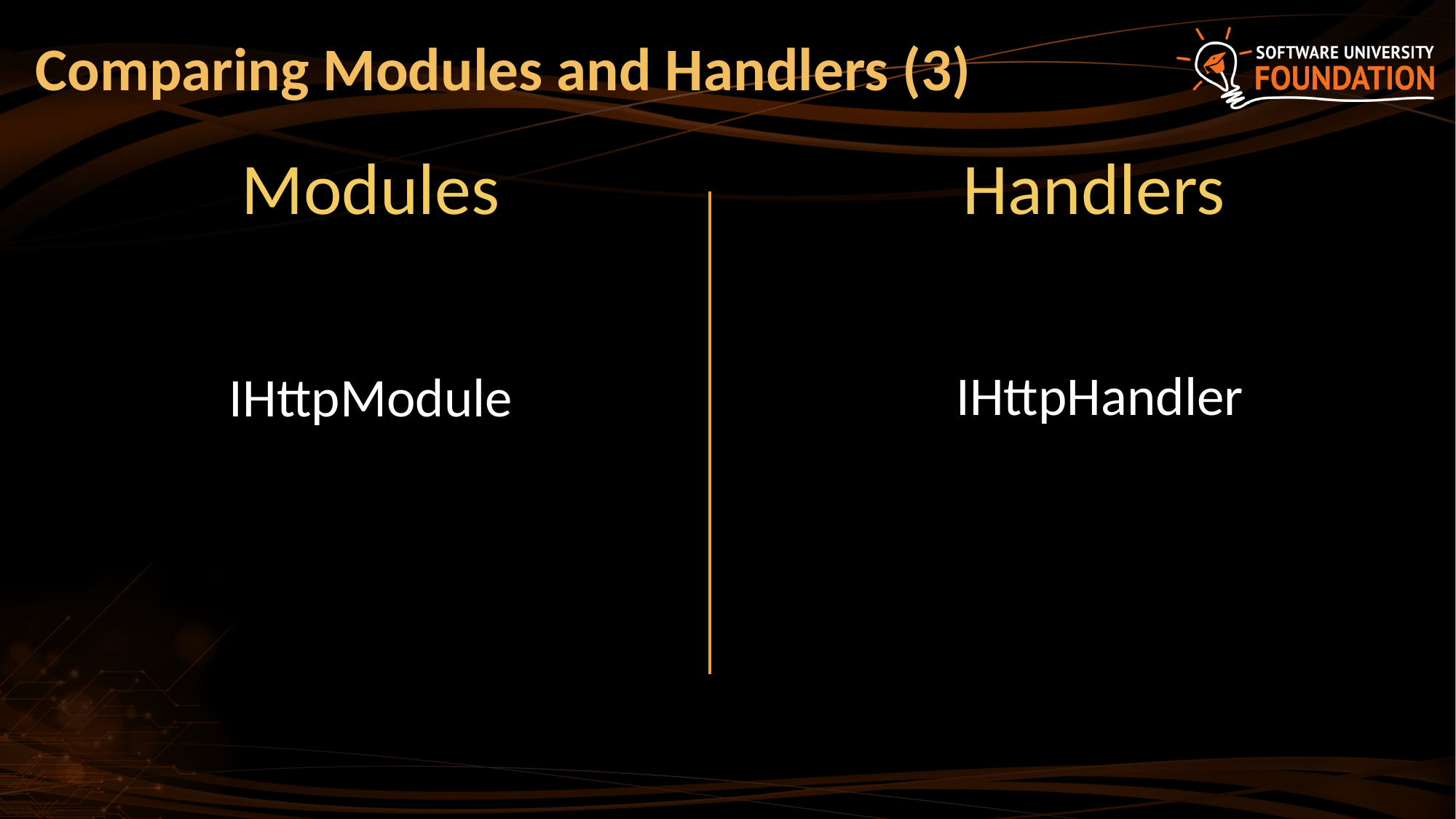

# Comparing Modules and Handlers (3)
Handlers

Modules

IHttpHandler
IHttpModule